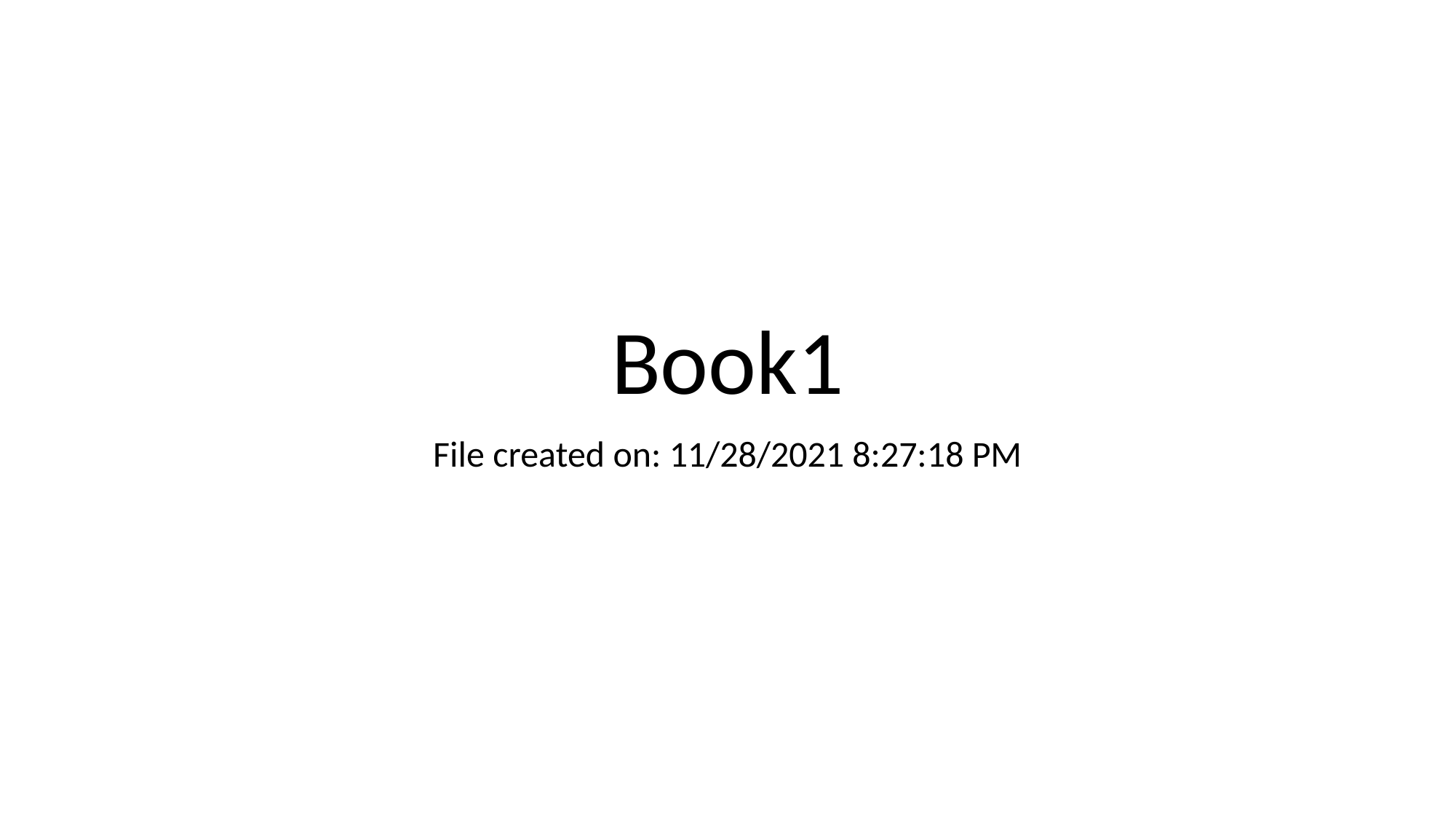

# Book1
File created on: 11/28/2021 8:27:18 PM